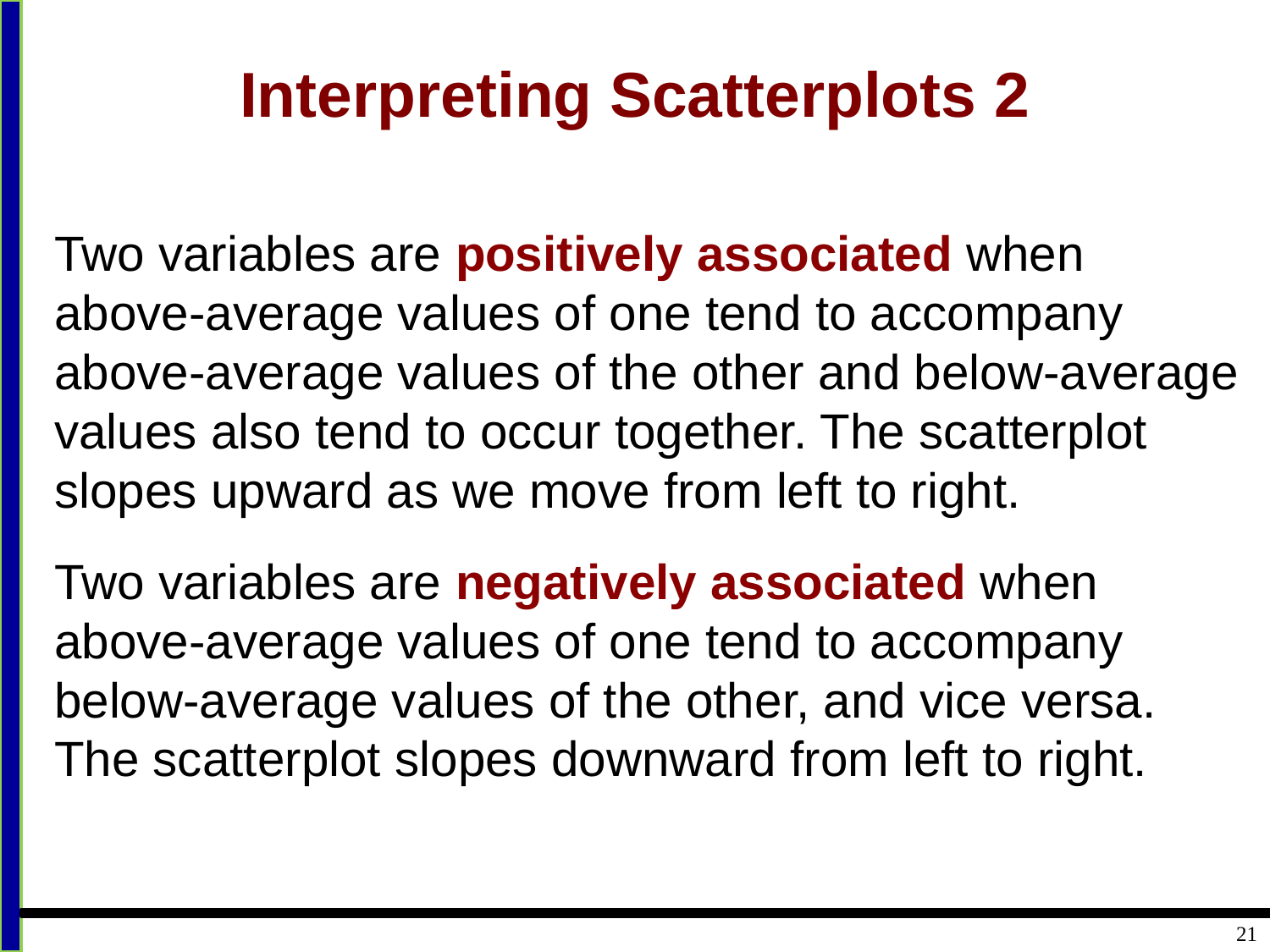

# Interpreting Scatterplots 2
Two variables are positively associated when above-average values of one tend to accompany above-average values of the other and below-average values also tend to occur together. The scatterplot slopes upward as we move from left to right.
Two variables are negatively associated when above-average values of one tend to accompany below-average values of the other, and vice versa. The scatterplot slopes downward from left to right.